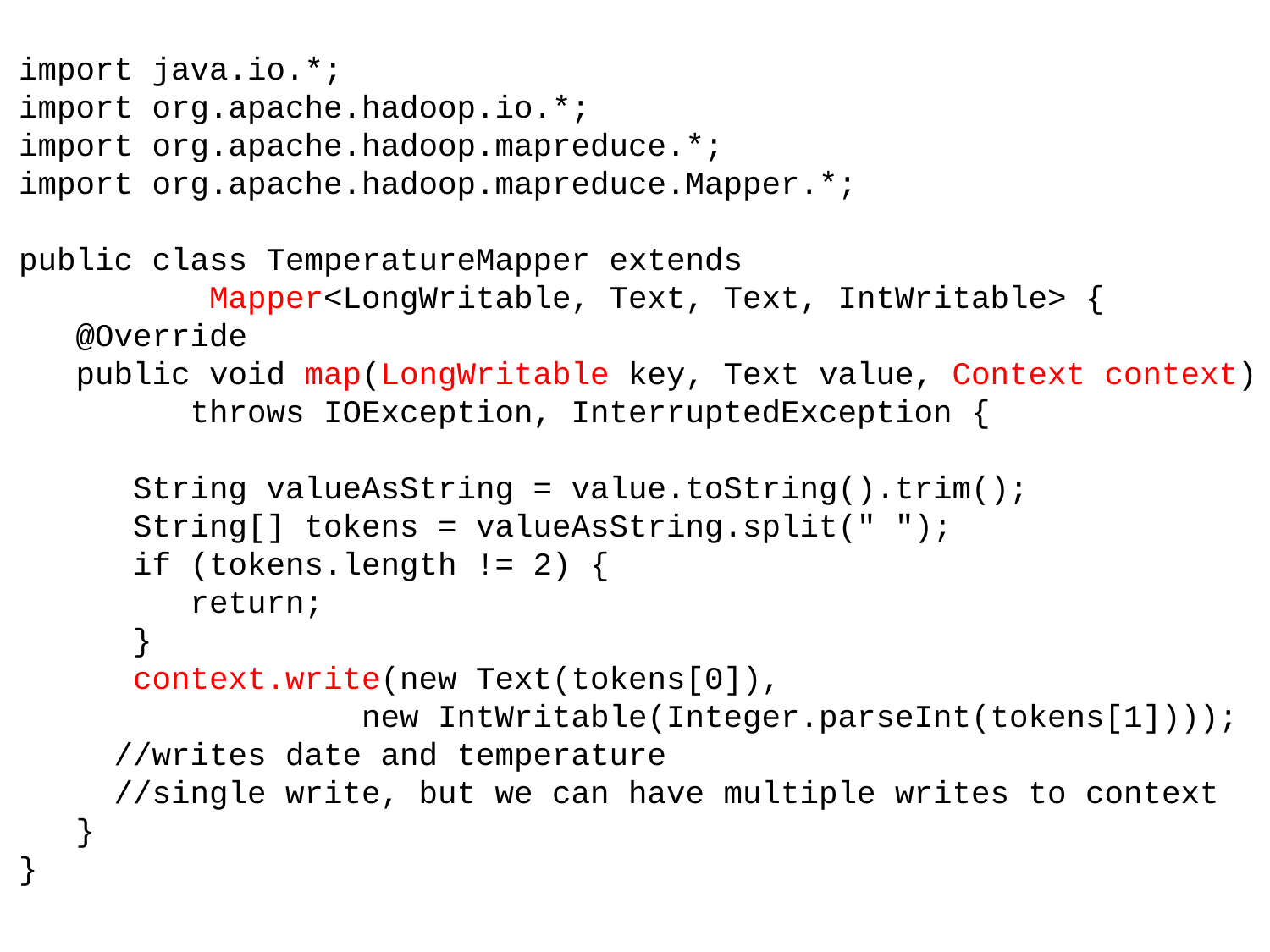

import java.io.*;
import org.apache.hadoop.io.*;
import org.apache.hadoop.mapreduce.*;
import org.apache.hadoop.mapreduce.Mapper.*;

public class TemperatureMapper extends
          Mapper<LongWritable, Text, Text, IntWritable> {
   @Override
   public void map(LongWritable key, Text value, Context context)
         throws IOException, InterruptedException {

      String valueAsString = value.toString().trim();
      String[] tokens = valueAsString.split(" ");
      if (tokens.length != 2) {
         return;
      }
      context.write(new Text(tokens[0]),
                  new IntWritable(Integer.parseInt(tokens[1])));
     //writes date and temperature
     //single write, but we can have multiple writes to context
   }
}